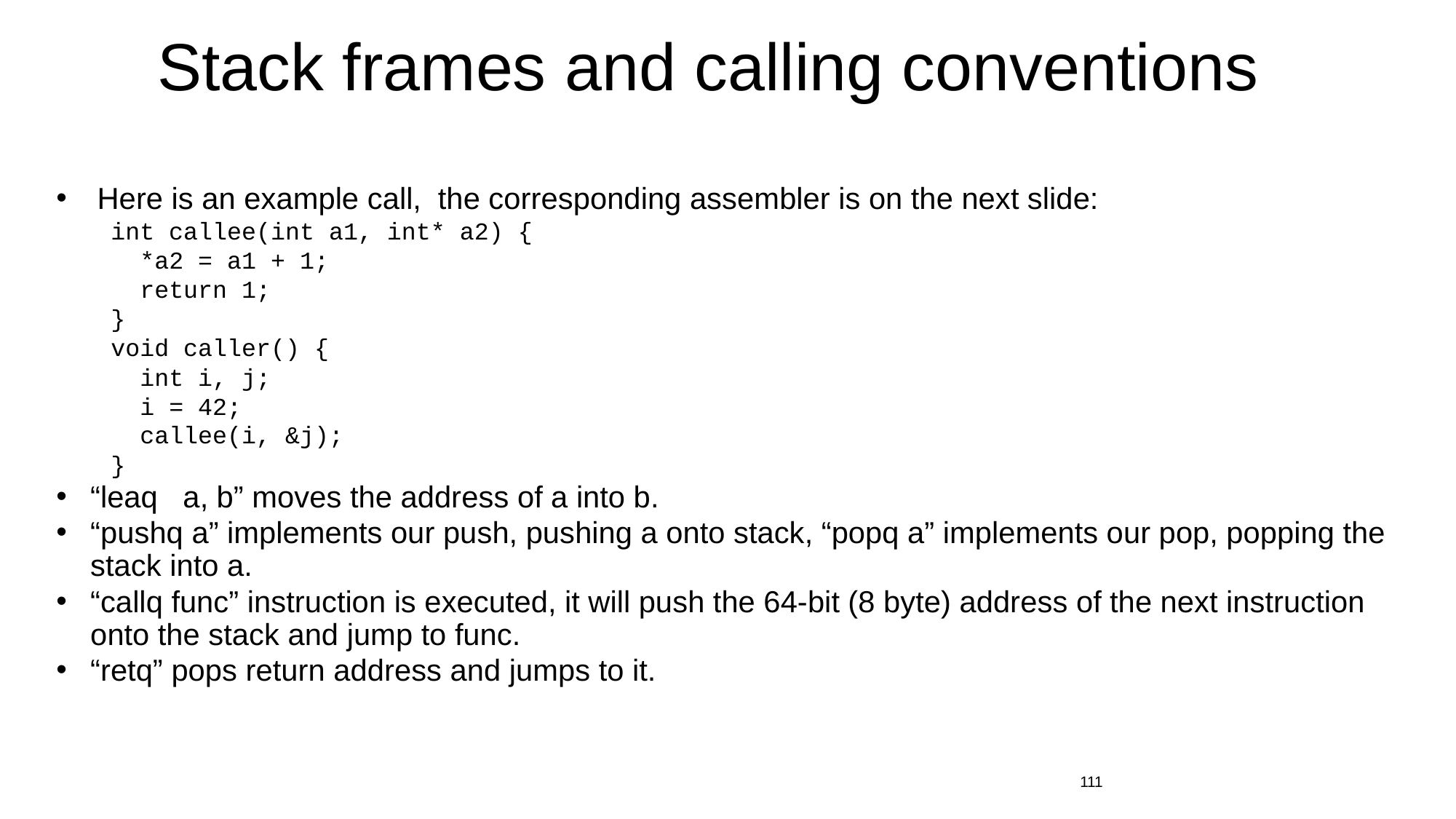

# Stack frames and calling conventions
Here is an example call,  the corresponding assembler is on the next slide:
int callee(int a1, int* a2) {
  *a2 = a1 + 1;
  return 1;
}
void caller() {
  int i, j;
  i = 42;
  callee(i, &j);
}
“leaq   a, b” moves the address of a into b.
“pushq a” implements our push, pushing a onto stack, “popq a” implements our pop, popping the stack into a.
“callq func” instruction is executed, it will push the 64-bit (8 byte) address of the next instruction onto the stack and jump to func.
“retq” pops return address and jumps to it.

111